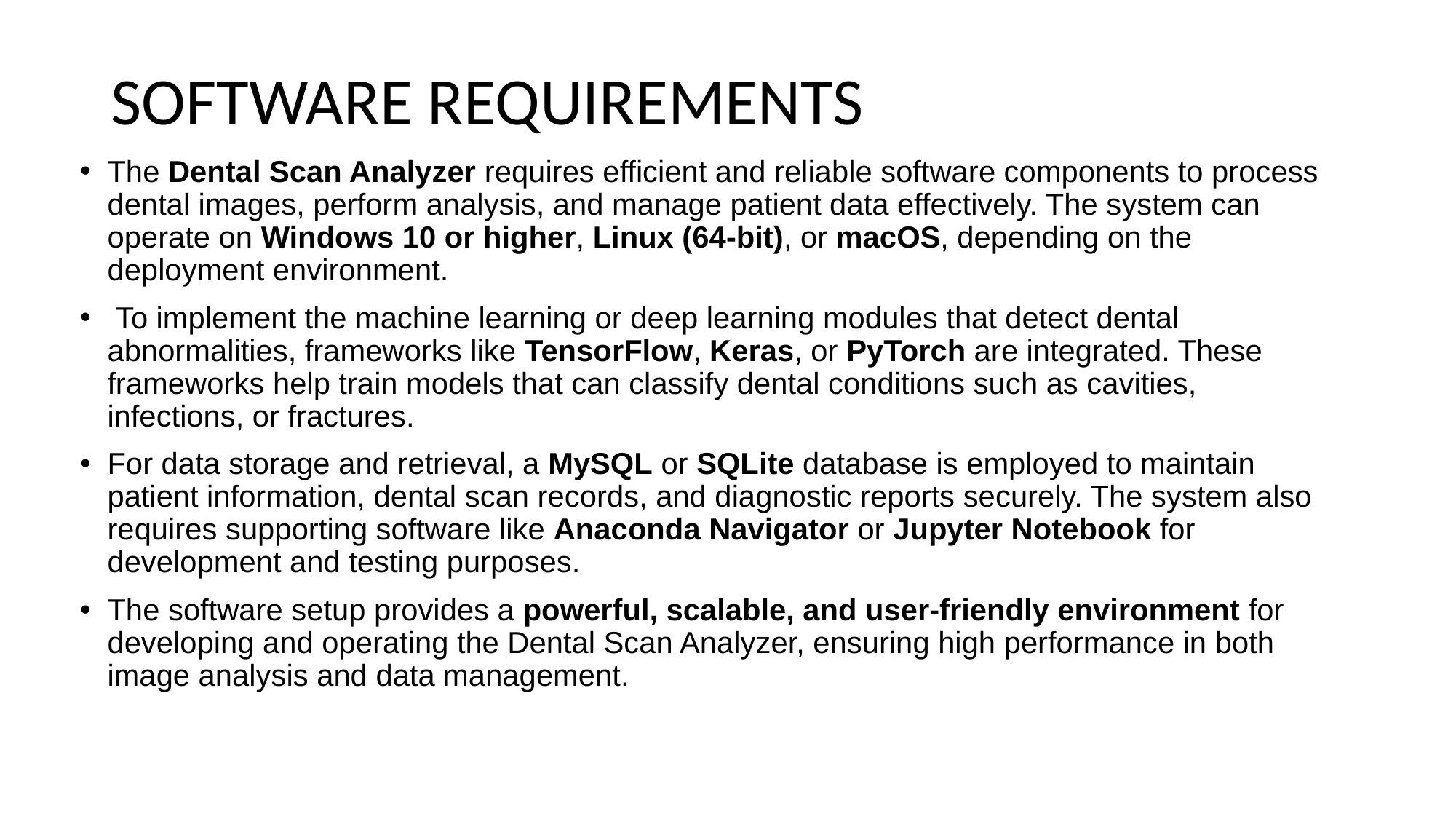

# SOFTWARE REQUIREMENTS
The Dental Scan Analyzer requires efficient and reliable software components to process dental images, perform analysis, and manage patient data effectively. The system can operate on Windows 10 or higher, Linux (64-bit), or macOS, depending on the deployment environment.
 To implement the machine learning or deep learning modules that detect dental abnormalities, frameworks like TensorFlow, Keras, or PyTorch are integrated. These frameworks help train models that can classify dental conditions such as cavities, infections, or fractures.
For data storage and retrieval, a MySQL or SQLite database is employed to maintain patient information, dental scan records, and diagnostic reports securely. The system also requires supporting software like Anaconda Navigator or Jupyter Notebook for development and testing purposes.
The software setup provides a powerful, scalable, and user-friendly environment for developing and operating the Dental Scan Analyzer, ensuring high performance in both image analysis and data management.